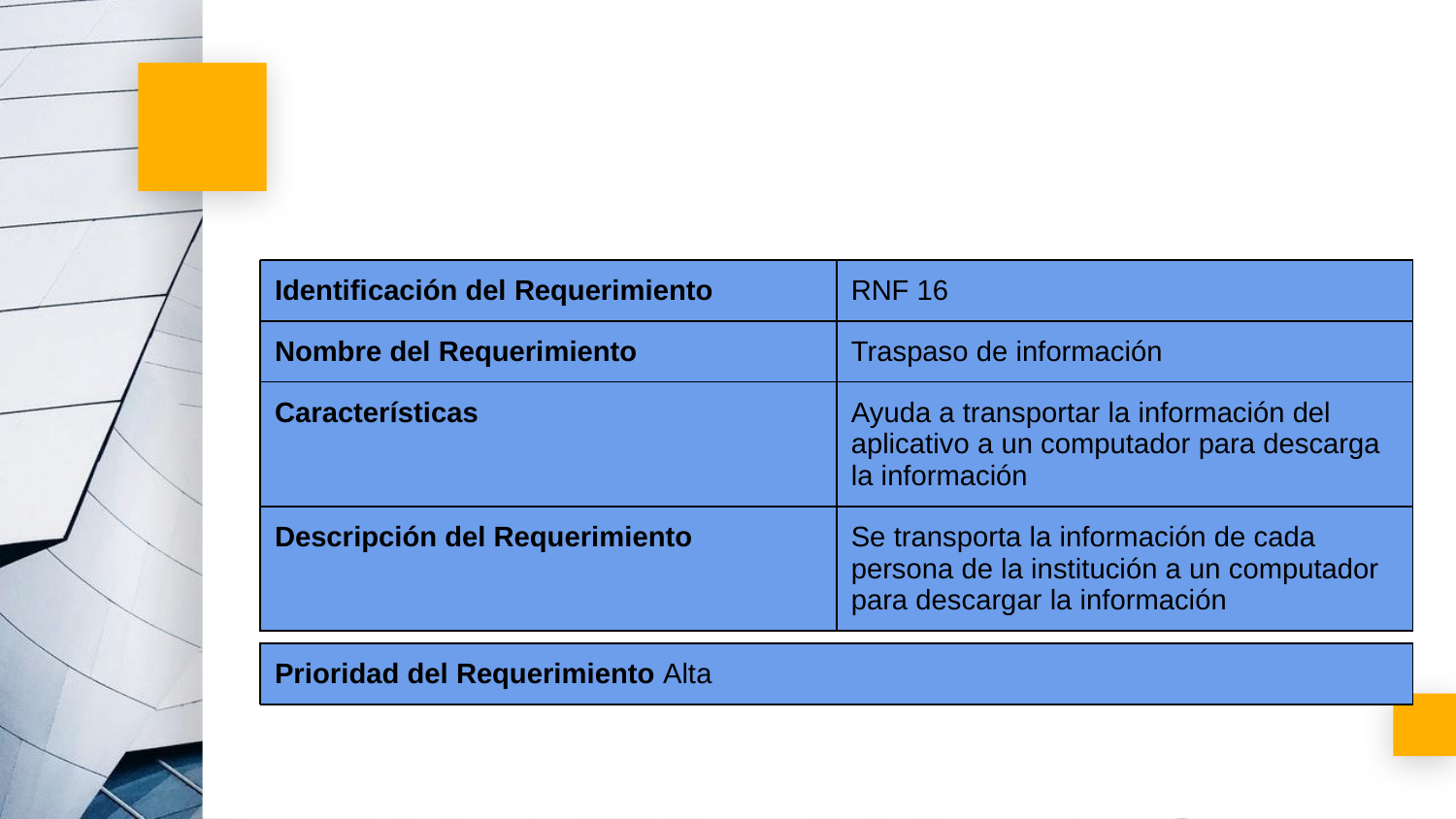

| Identificación del Requerimiento | RNF 16 |
| --- | --- |
| Nombre del Requerimiento | Traspaso de información |
| Características | Ayuda a transportar la información del aplicativo a un computador para descarga la información |
| Descripción del Requerimiento | Se transporta la información de cada persona de la institución a un computador para descargar la información |
| Prioridad del Requerimiento Alta |
| --- |